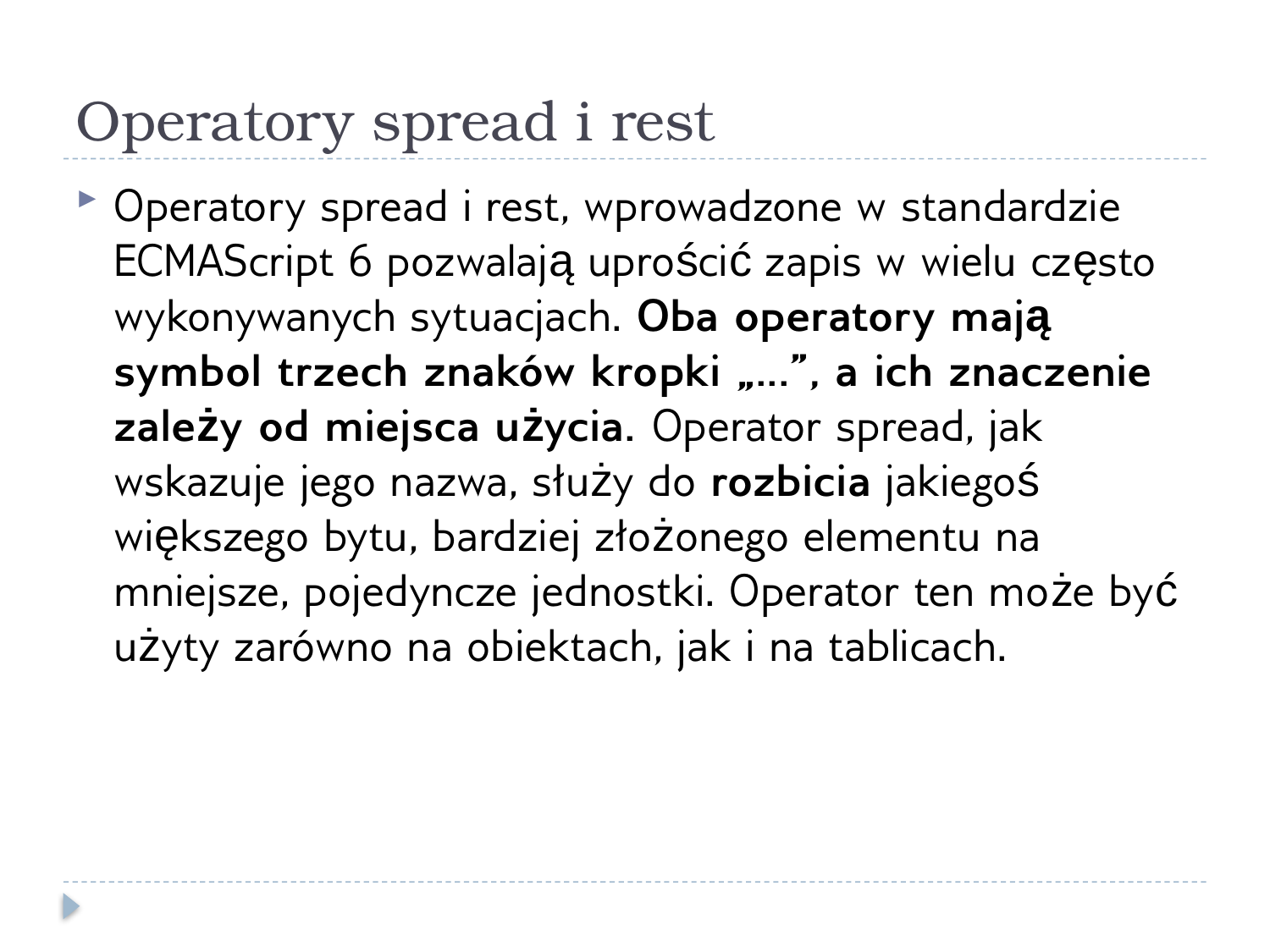

# Operatory spread i rest
Operatory spread i rest, wprowadzone w standardzie ECMAScript 6 pozwalają uprościć zapis w wielu często wykonywanych sytuacjach. Oba operatory mają symbol trzech znaków kropki „...”, a ich znaczenie zależy od miejsca użycia. Operator spread, jak wskazuje jego nazwa, służy do rozbicia jakiegoś większego bytu, bardziej złożonego elementu na mniejsze, pojedyncze jednostki. Operator ten może być użyty zarówno na obiektach, jak i na tablicach.